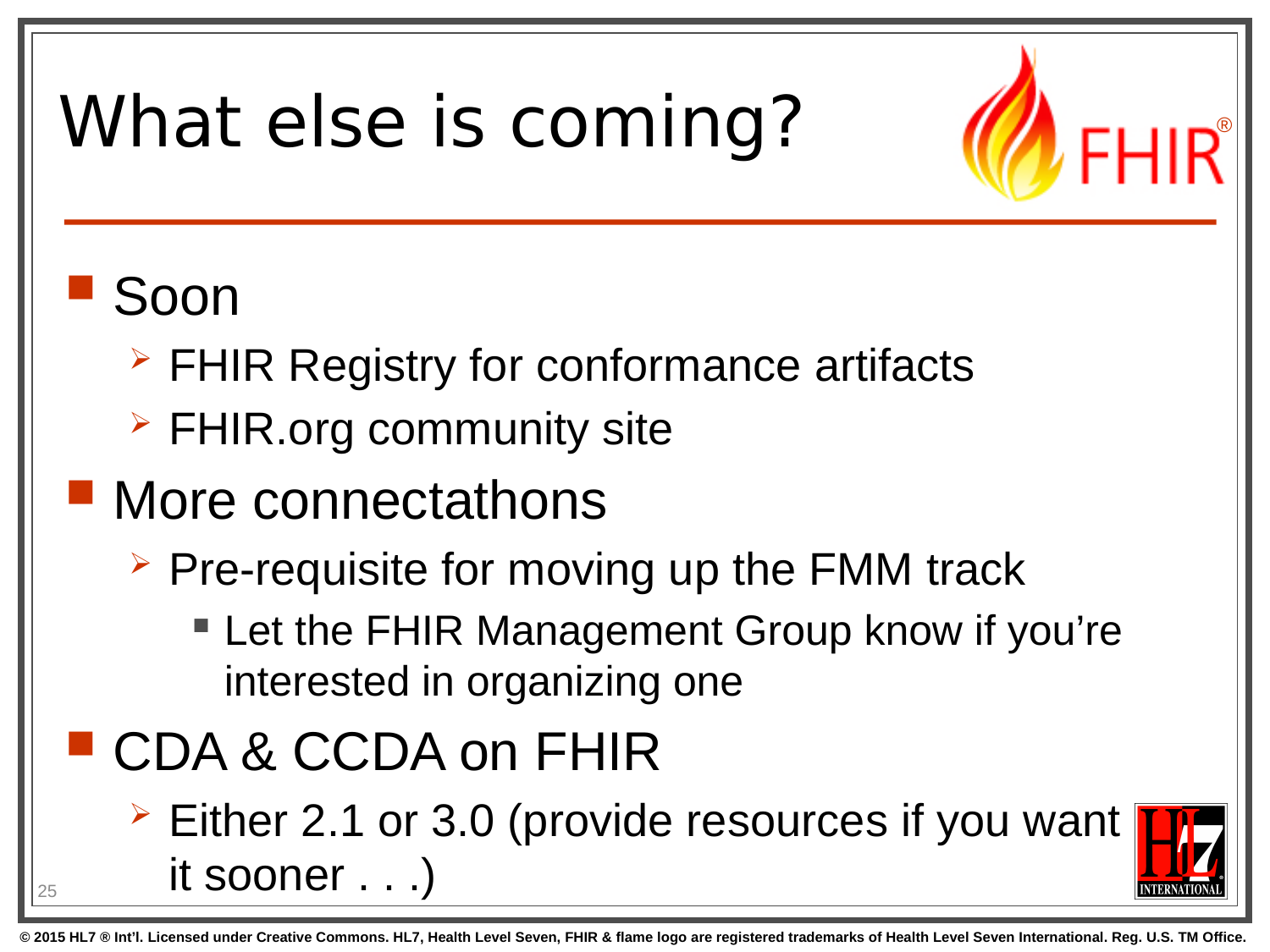

# What else is coming?
Soon
FHIR Registry for conformance artifacts
FHIR.org community site
More connectathons
Pre-requisite for moving up the FMM track
Let the FHIR Management Group know if you’re interested in organizing one
CDA & CCDA on FHIR
Either 2.1 or 3.0 (provide resources if you want
it sooner . . .)
25